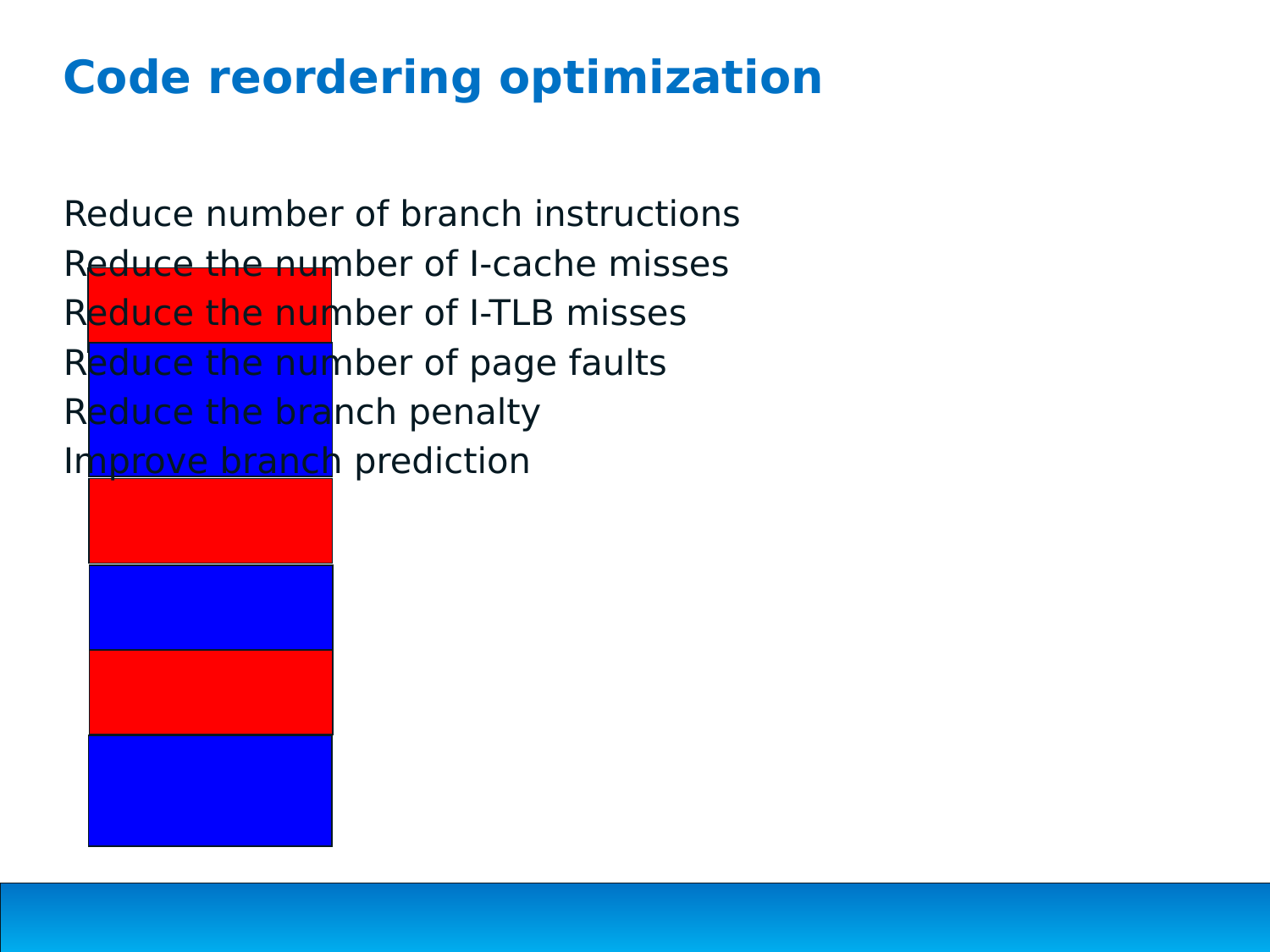

# Code reordering optimization
Reduce number of branch instructions
Reduce the number of I-cache misses
Reduce the number of I-TLB misses
Reduce the number of page faults
Reduce the branch penalty
Improve branch prediction